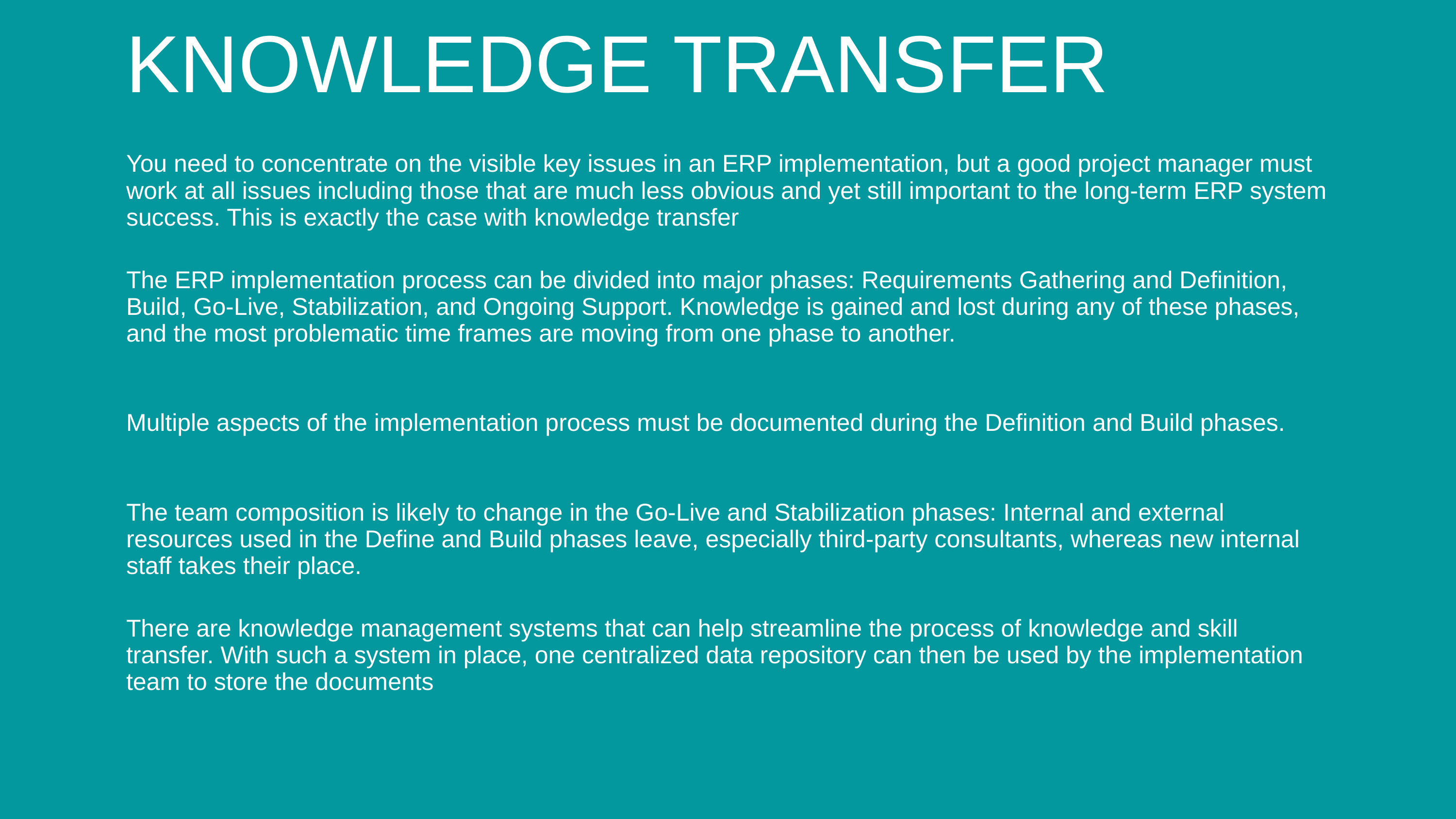

KNOWLEDGE TRANSFER
You need to concentrate on the visible key issues in an ERP implementation, but a good project manager must work at all issues including those that are much less obvious and yet still important to the long-term ERP system success. This is exactly the case with knowledge transfer
The ERP implementation process can be divided into major phases: Requirements Gathering and Definition, Build, Go-Live, Stabilization, and Ongoing Support. Knowledge is gained and lost during any of these phases, and the most problematic time frames are moving from one phase to another.
Multiple aspects of the implementation process must be documented during the Definition and Build phases.
The team composition is likely to change in the Go-Live and Stabilization phases: Internal and external resources used in the Define and Build phases leave, especially third-party consultants, whereas new internal staff takes their place.
There are knowledge management systems that can help streamline the process of knowledge and skill transfer. With such a system in place, one centralized data repository can then be used by the implementation team to store the documents